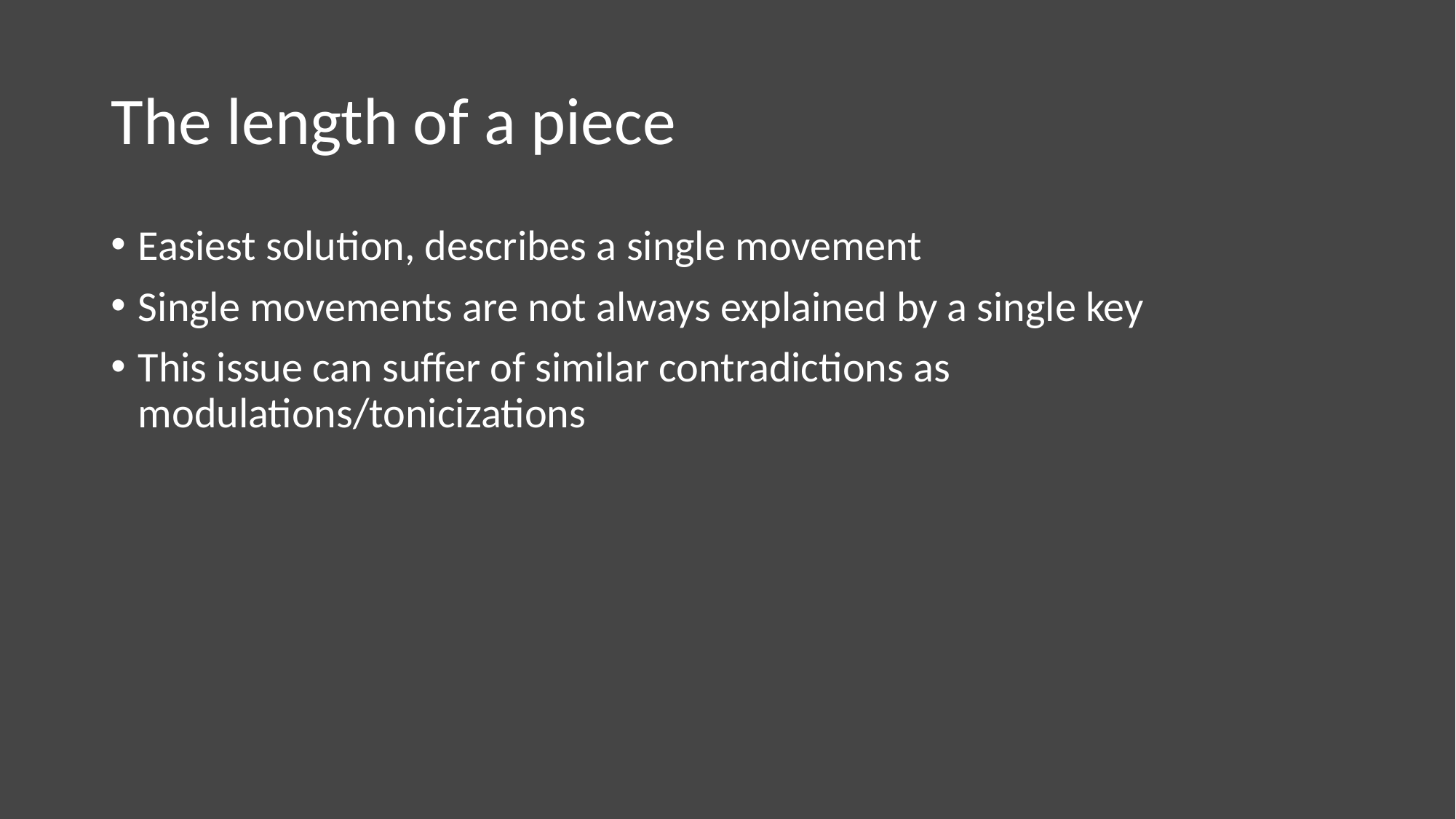

# The length of a piece
Easiest solution, describes a single movement
Single movements are not always explained by a single key
This issue can suffer of similar contradictions as modulations/tonicizations